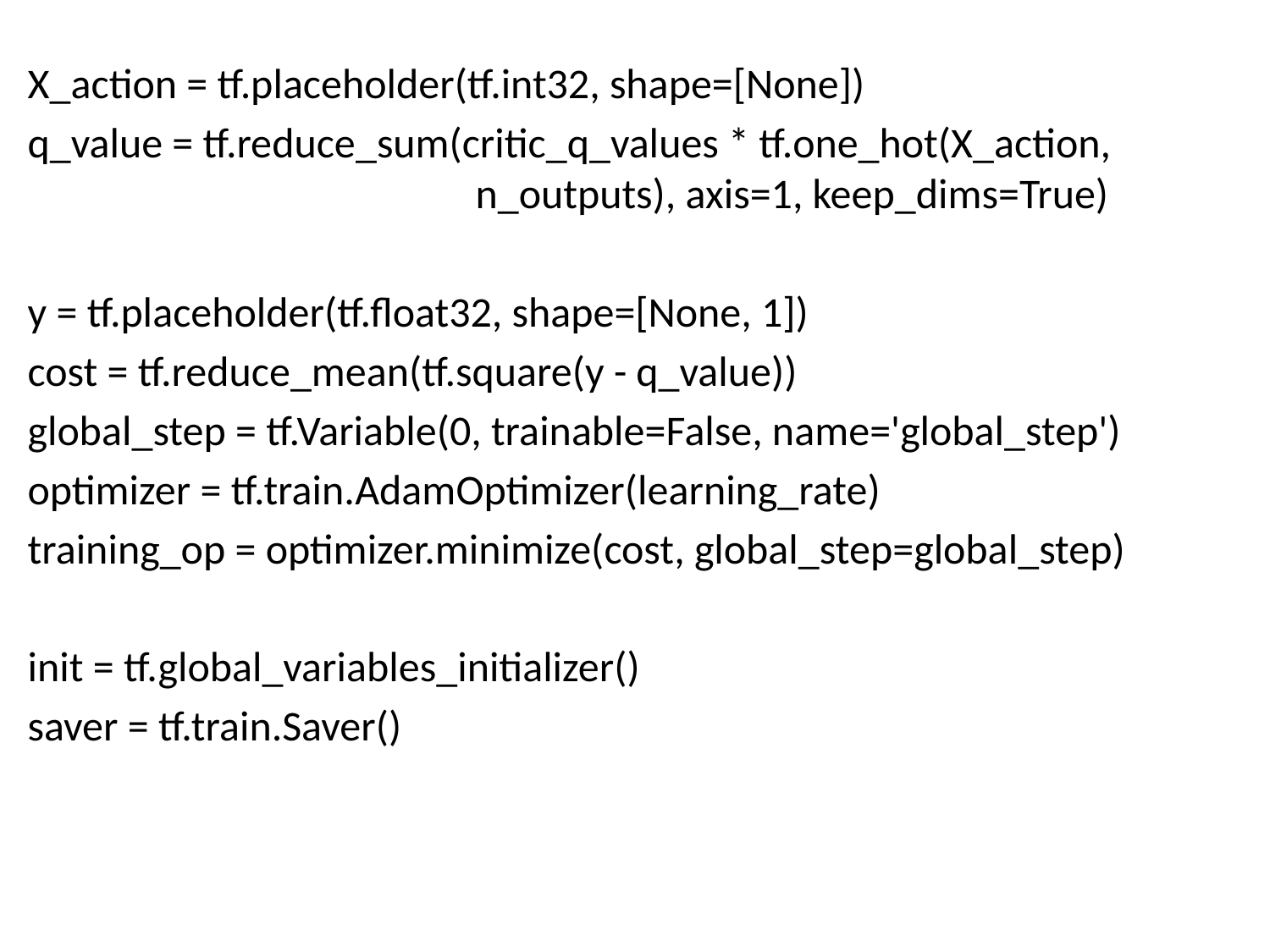

X_action = tf.placeholder(tf.int32, shape=[None])
q_value = tf.reduce_sum(critic_q_values * tf.one_hot(X_action,
                                          n_outputs), axis=1, keep_dims=True)

y = tf.placeholder(tf.float32, shape=[None, 1])
cost = tf.reduce_mean(tf.square(y - q_value))
global_step = tf.Variable(0, trainable=False, name='global_step')
optimizer = tf.train.AdamOptimizer(learning_rate)
training_op = optimizer.minimize(cost, global_step=global_step)

init = tf.global_variables_initializer()
saver = tf.train.Saver()